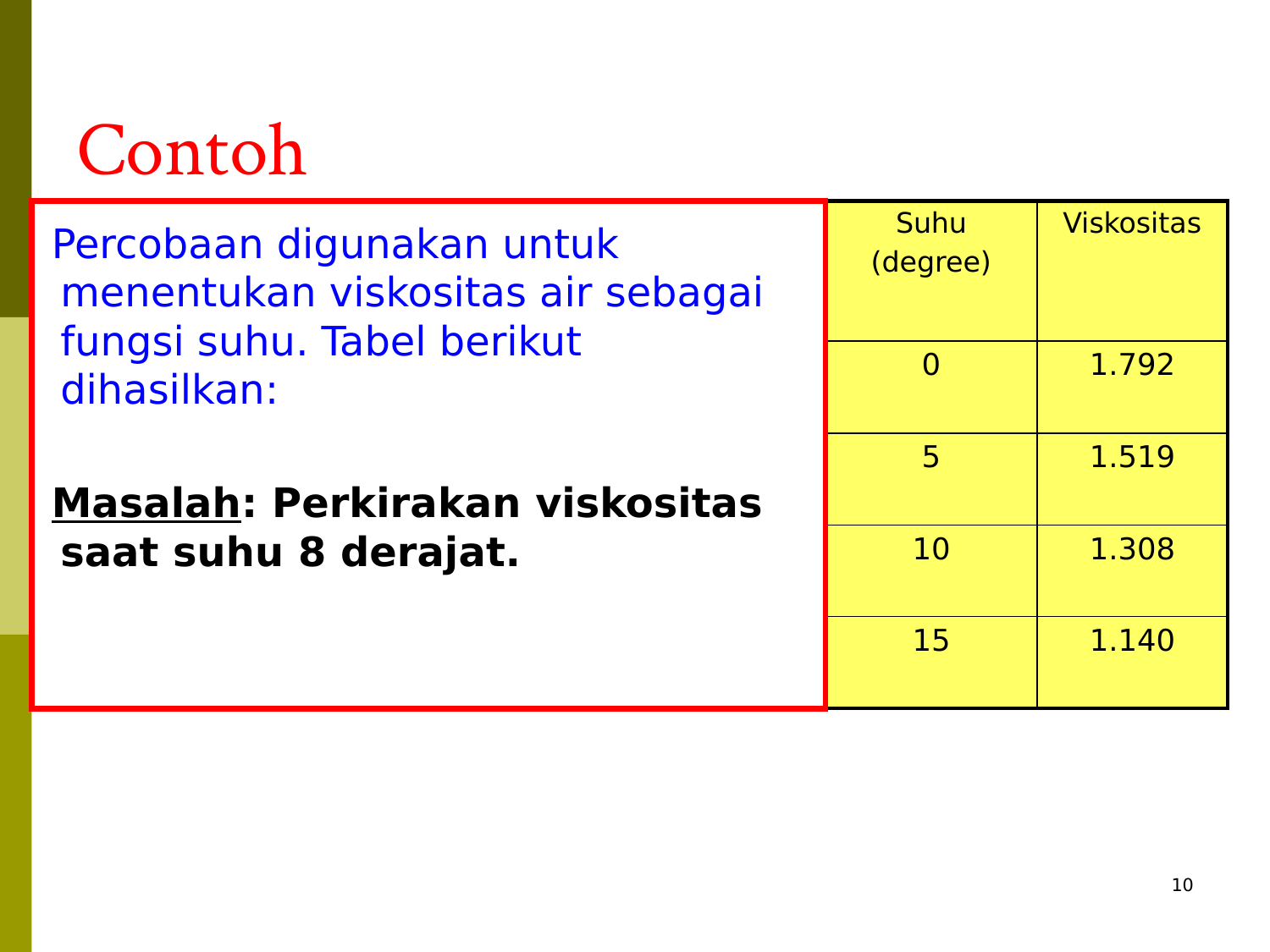

# Contoh

| Suhu (degree) | Viskositas |
| --- | --- |
| 0 | 1.792 |
| 5 | 1.519 |
| 10 | 1.308 |
| 15 | 1.140 |
   Percobaan digunakan untuk menentukan viskositas air sebagai fungsi suhu. Tabel berikut dihasilkan:

   Masalah: Perkirakan viskositas saat suhu 8 derajat.

10